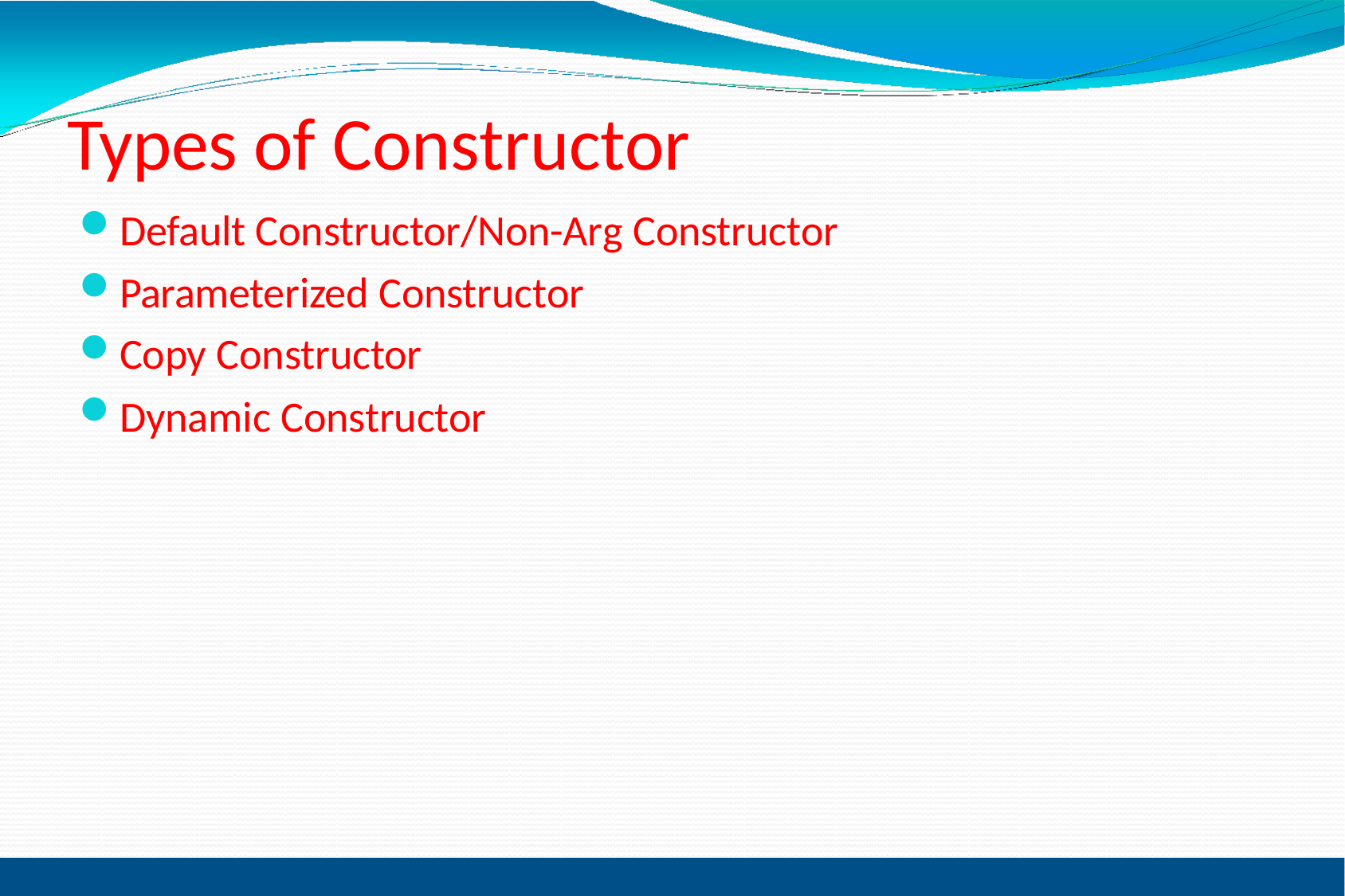

# Types of Constructor
Default Constructor/Non-Arg Constructor
Parameterized Constructor
Copy Constructor
Dynamic Constructor